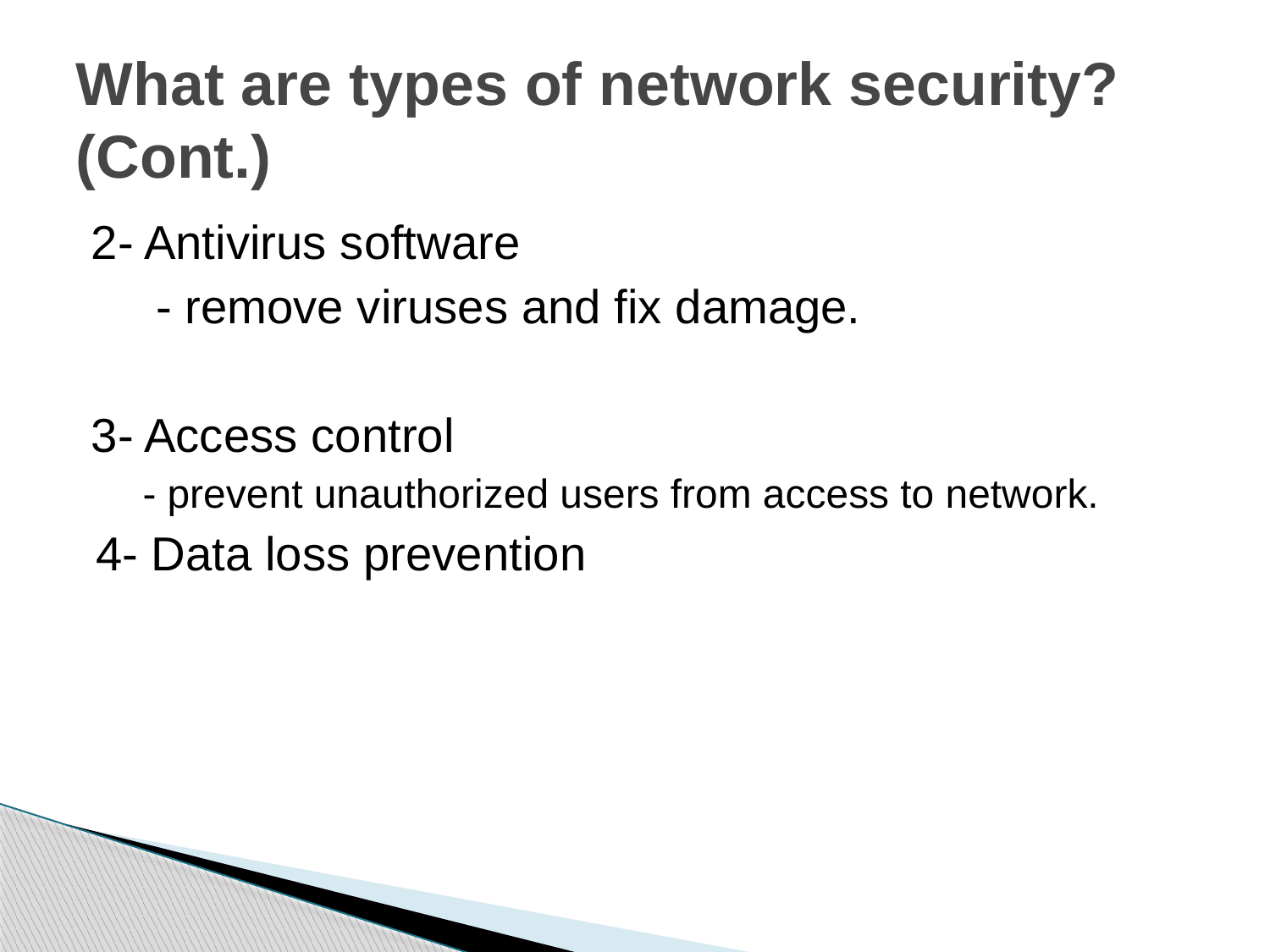

# What are types of network security?(Cont.)
2- Antivirus software
      - remove viruses and fix damage.

3- Access control
 - prevent unauthorized users from access to network.
4- Data loss prevention